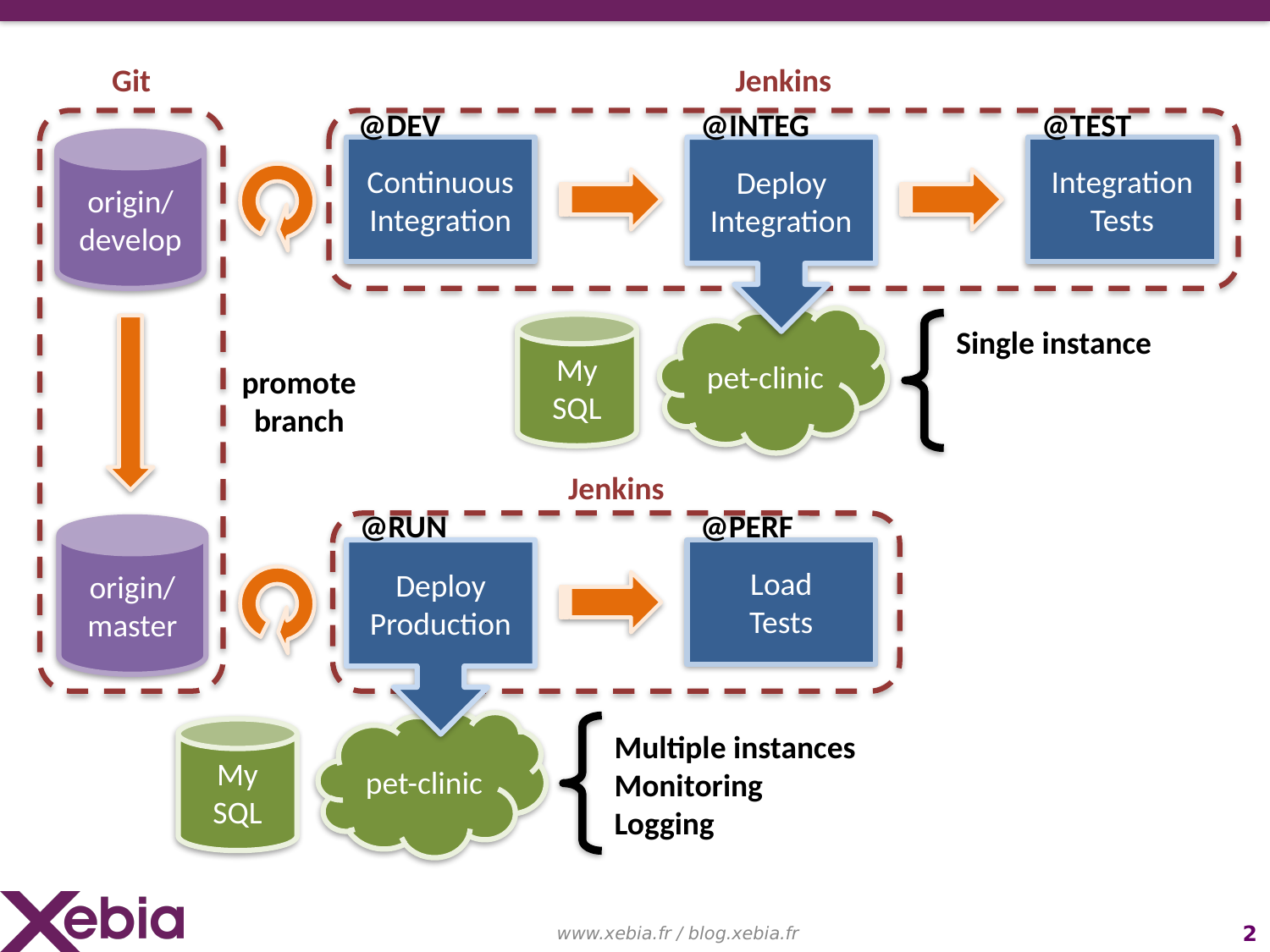

Git
Jenkins
@DEV
@INTEG
@TEST

origin/develop
Continuous
Integration
Integration
Tests
Deploy Integration

pet-clinic

My SQL

Single instance
promote
branch
Jenkins
@RUN
@PERF

origin/master
Deploy Production
Load
Tests

pet-clinic

My SQL
Multiple instances
Monitoring
Logging
www.xebia.fr / blog.xebia.fr
2